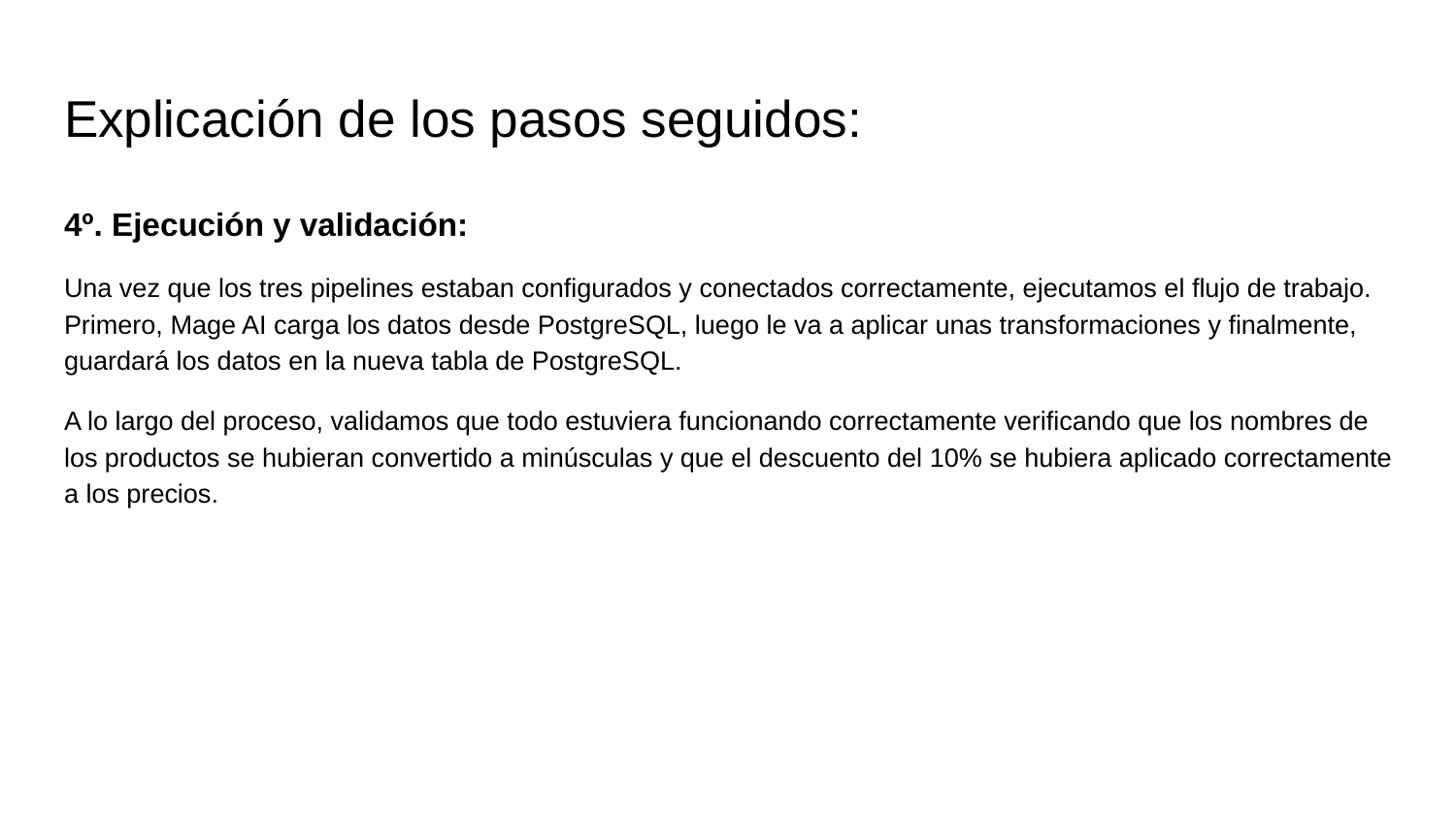

# Explicación de los pasos seguidos:
4º. Ejecución y validación:
Una vez que los tres pipelines estaban configurados y conectados correctamente, ejecutamos el flujo de trabajo. Primero, Mage AI carga los datos desde PostgreSQL, luego le va a aplicar unas transformaciones y finalmente, guardará los datos en la nueva tabla de PostgreSQL.
A lo largo del proceso, validamos que todo estuviera funcionando correctamente verificando que los nombres de los productos se hubieran convertido a minúsculas y que el descuento del 10% se hubiera aplicado correctamente a los precios.